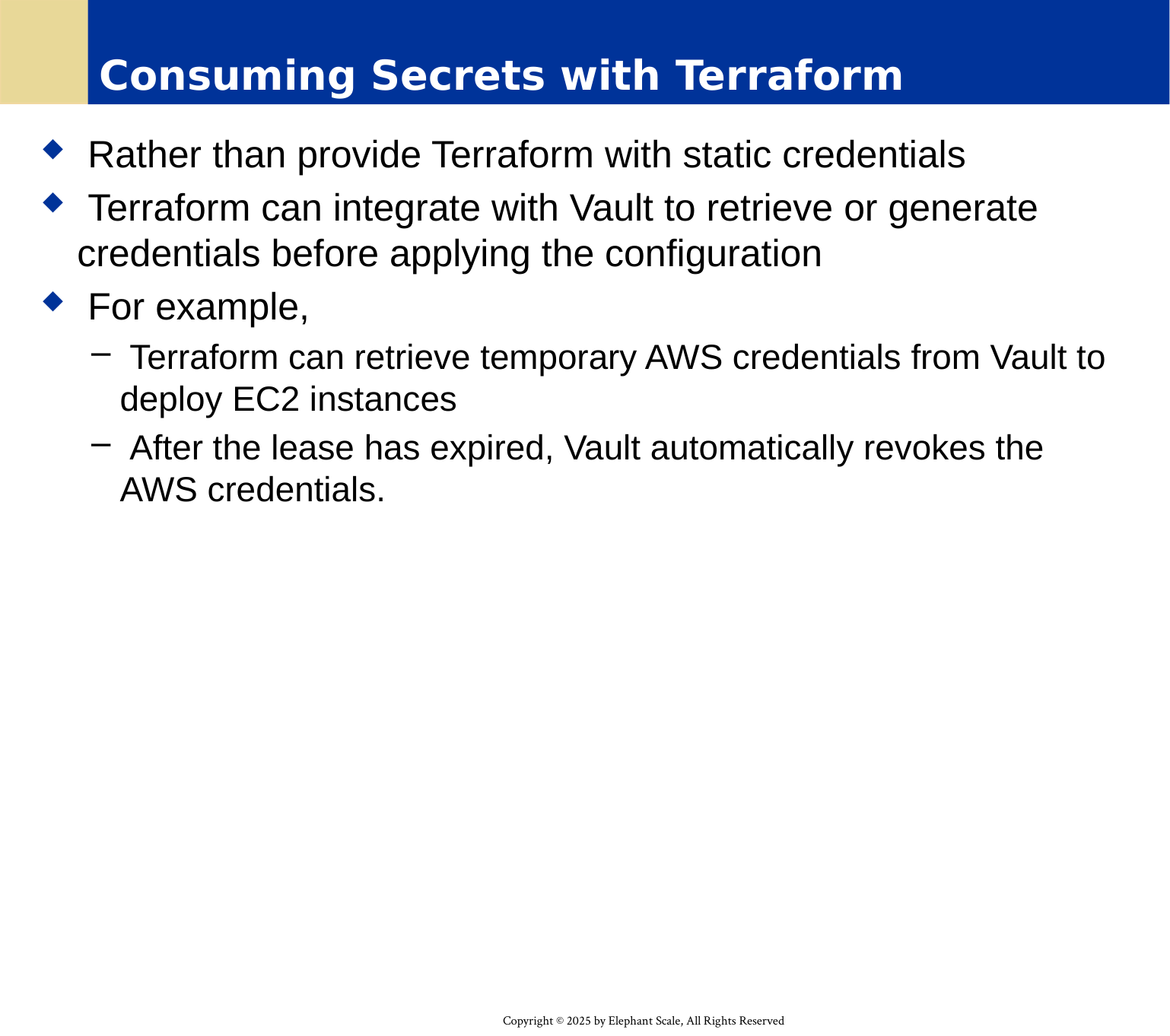

# Consuming Secrets with Terraform
 Rather than provide Terraform with static credentials
 Terraform can integrate with Vault to retrieve or generate credentials before applying the configuration
 For example,
 Terraform can retrieve temporary AWS credentials from Vault to deploy EC2 instances
 After the lease has expired, Vault automatically revokes the AWS credentials.
Copyright © 2025 by Elephant Scale, All Rights Reserved